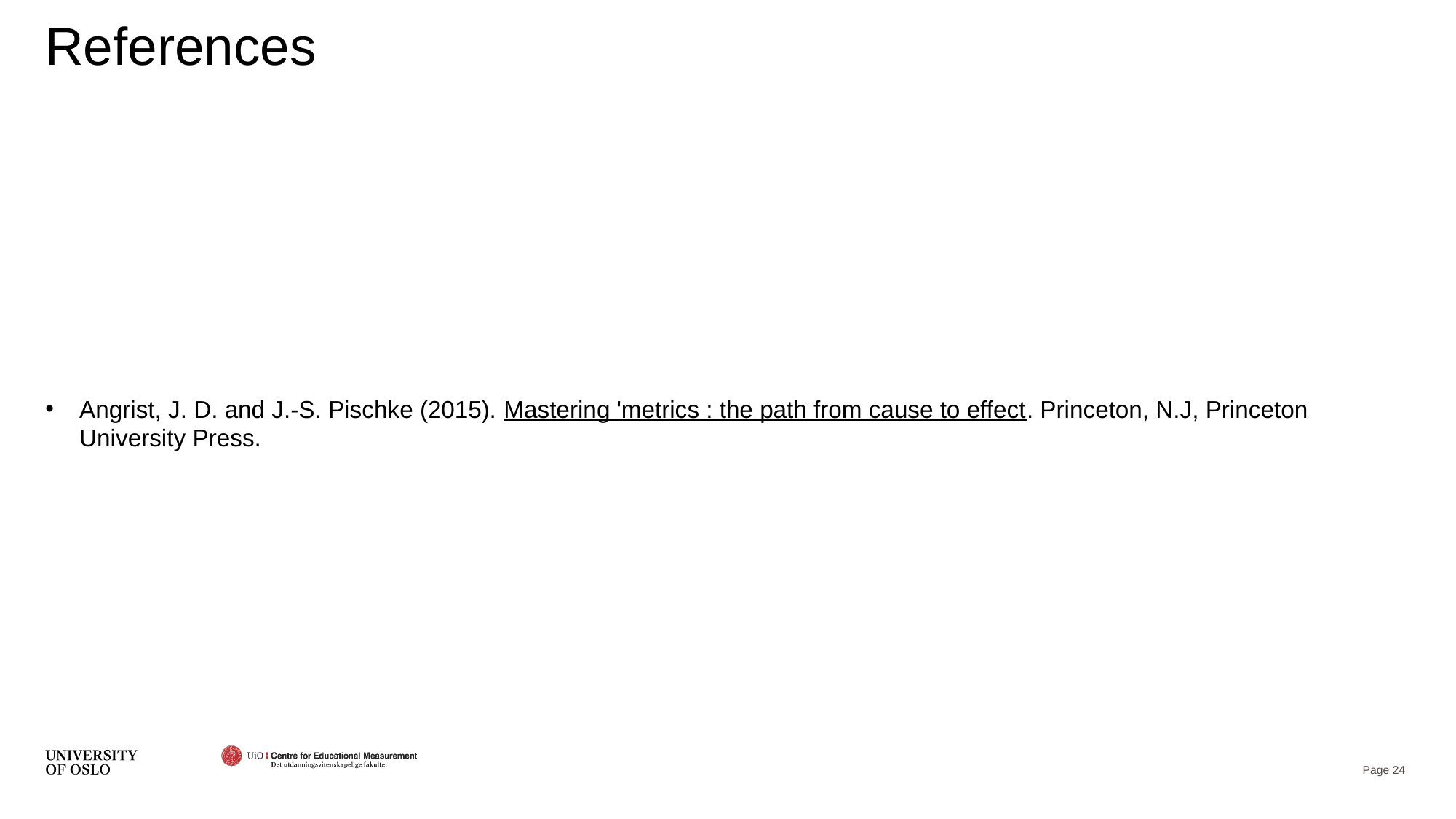

# References
Angrist, J. D. and J.-S. Pischke (2015). Mastering 'metrics : the path from cause to effect. Princeton, N.J, Princeton University Press.

Page 24